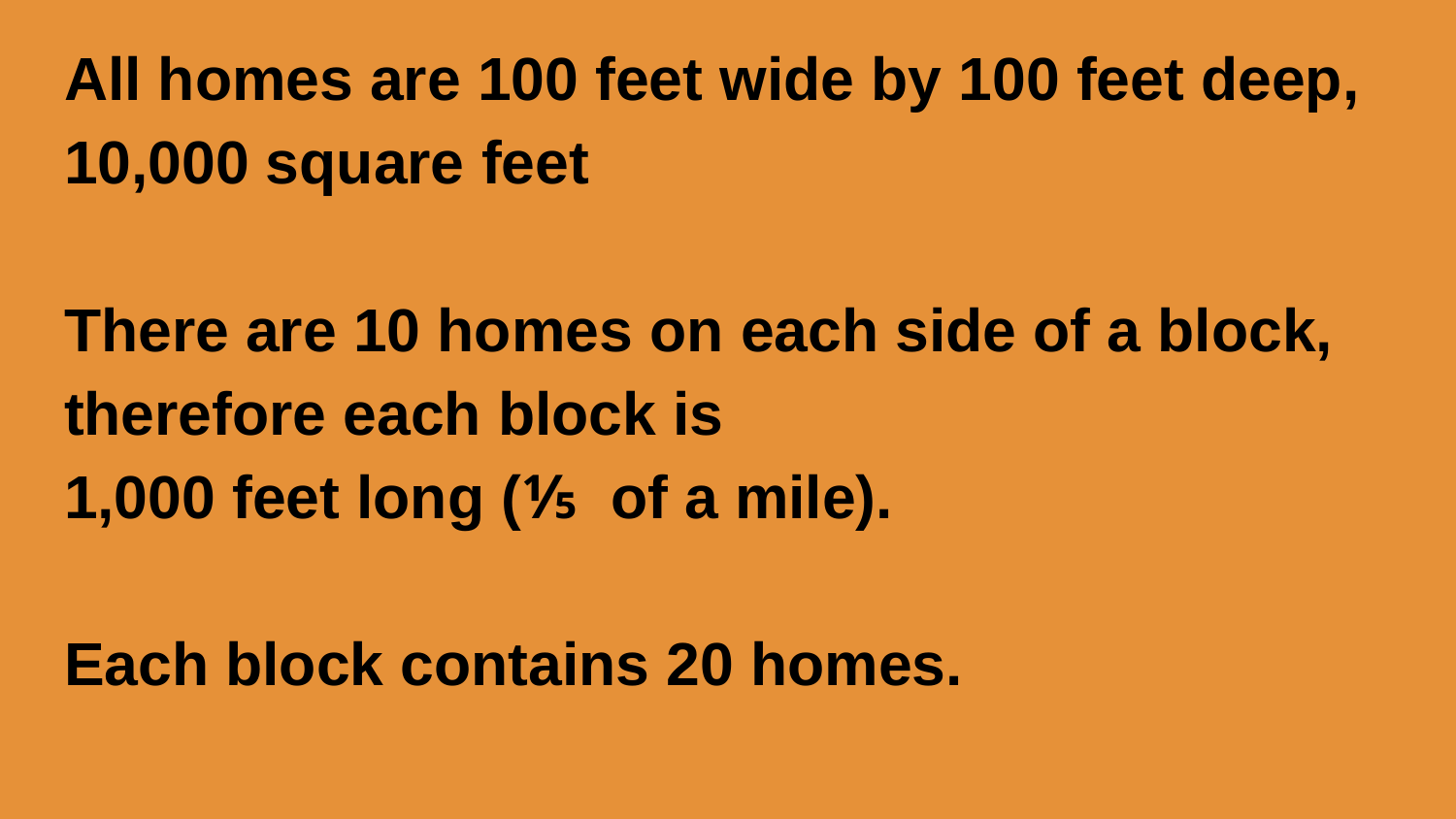

All homes are 100 feet wide by 100 feet deep, 10,000 square feet

There are 10 homes on each side of a block, therefore each block is
1,000 feet long (⅕  of a mile).

Each block contains 20 homes.